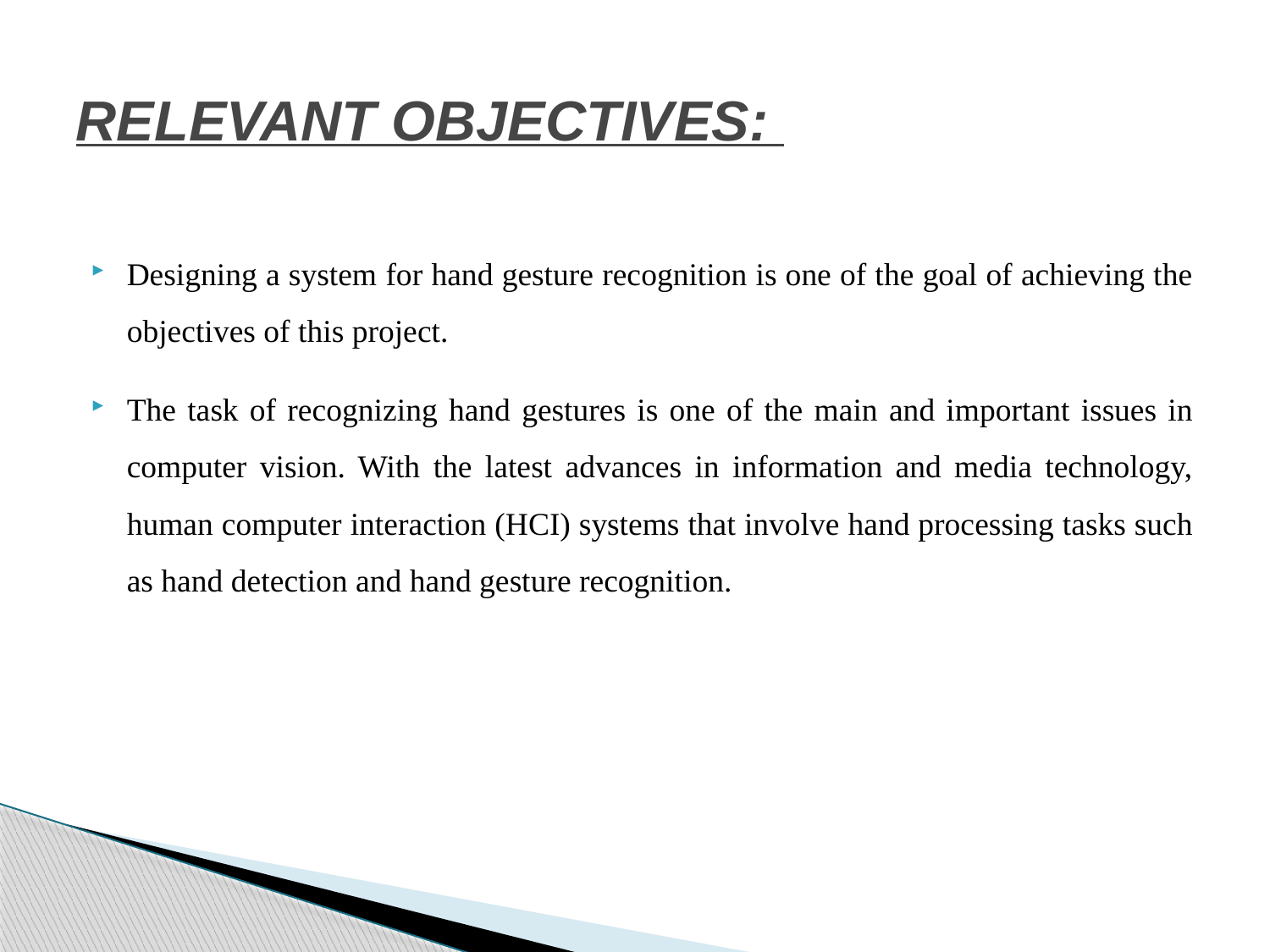

# RELEVANT OBJECTIVES:
Designing a system for hand gesture recognition is one of the goal of achieving the objectives of this project.
The task of recognizing hand gestures is one of the main and important issues in computer vision. With the latest advances in information and media technology, human computer interaction (HCI) systems that involve hand processing tasks such as hand detection and hand gesture recognition.